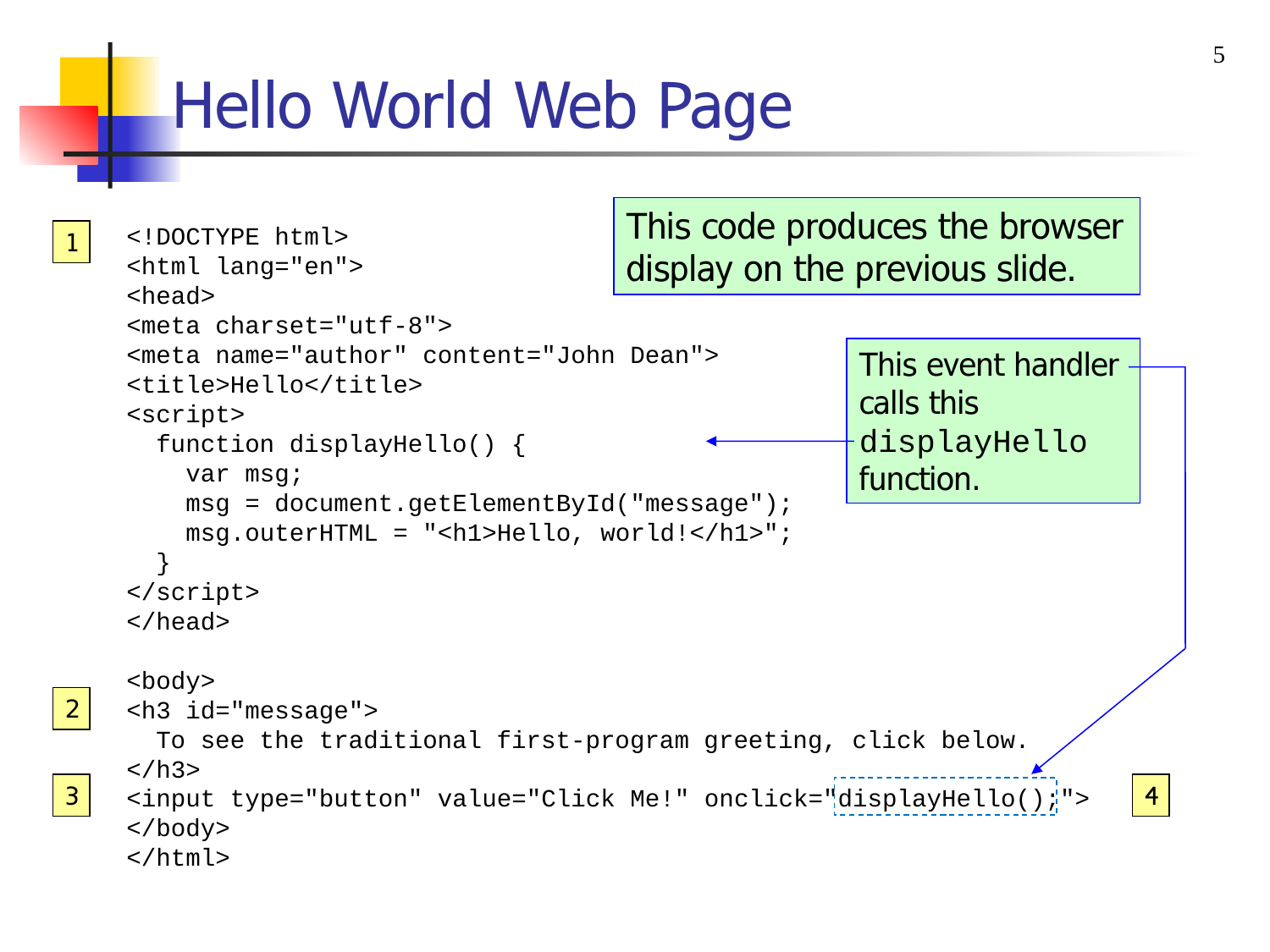

5
# Hello World Web Page
This code produces the browser display on the previous slide.
<!DOCTYPE html>
<html lang="en">
<head>
<meta charset="utf-8">
<meta name="author" content="John Dean">
<title>Hello</title>
<script>
  function displayHello() {
    var msg;
    msg = document.getElementById("message");
    msg.outerHTML = "<h1>Hello, world!</h1>";
  }
</script>
</head>

<body>
<h3 id="message">
  To see the traditional first-program greeting, click below.
</h3>
<input type="button" value="Click Me!" onclick="displayHello();">
</body>
</html>
1
This event handler calls this displayHello function.

2
3
4